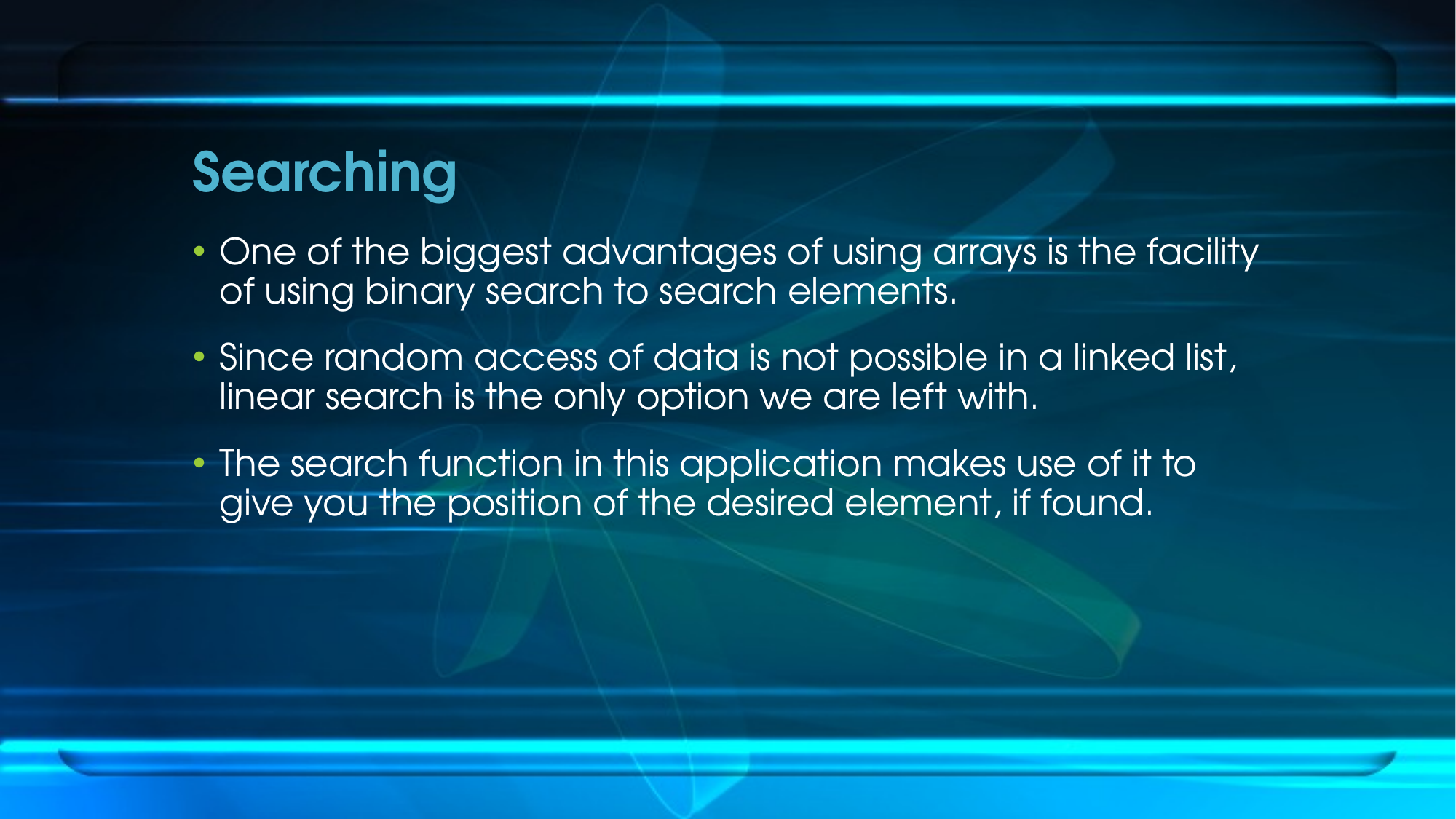

# Searching
One of the biggest advantages of using arrays is the facility of using binary search to search elements.
Since random access of data is not possible in a linked list, linear search is the only option we are left with.
The search function in this application makes use of it to give you the position of the desired element, if found.